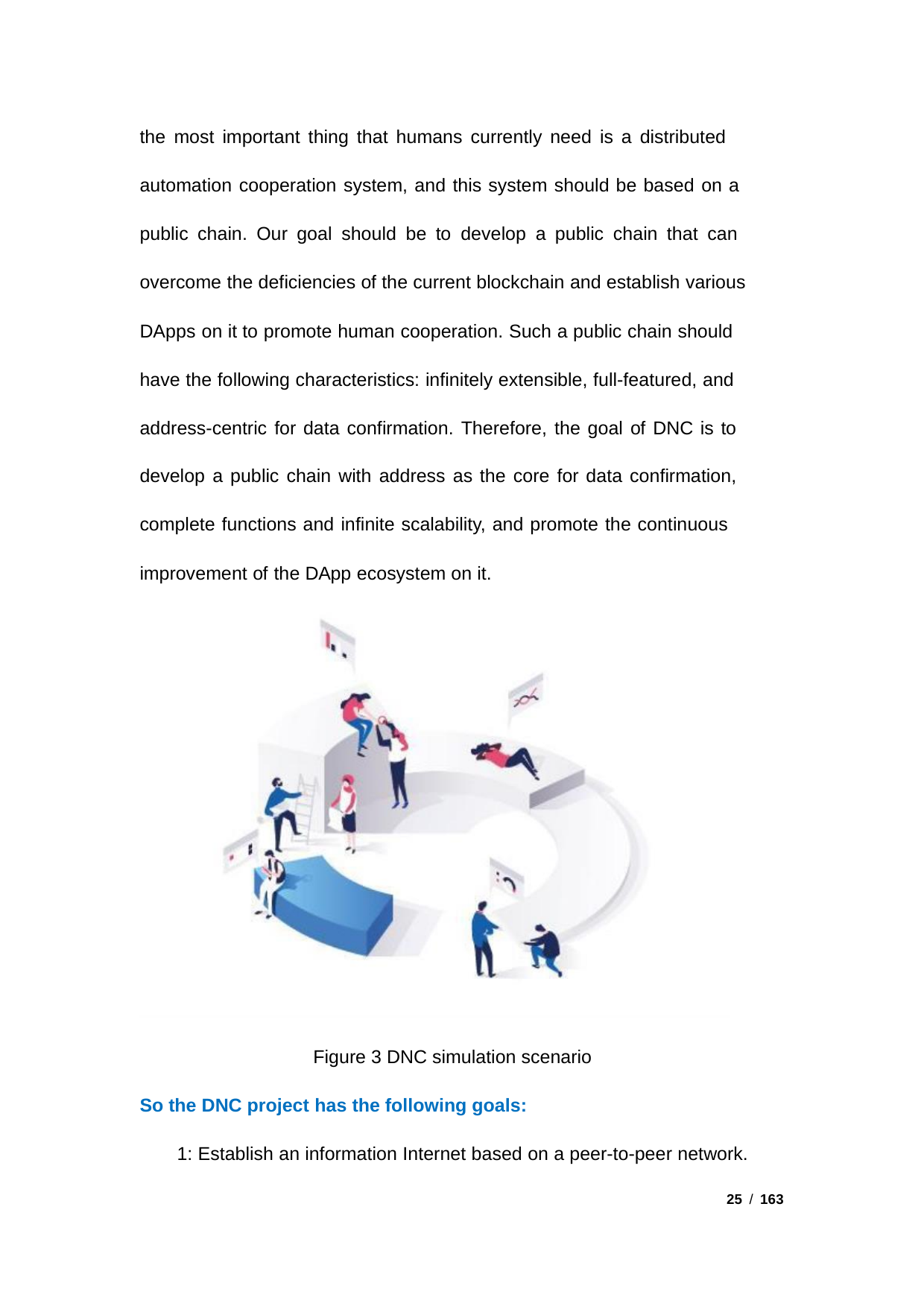

the most important thing that humans currently need is a distributed
automation cooperation system, and this system should be based on a
public chain. Our goal should be to develop a public chain that can
overcome the deficiencies of the current blockchain and establish various
DApps on it to promote human cooperation. Such a public chain should
have the following characteristics: infinitely extensible, full-featured, and
address-centric for data confirmation. Therefore, the goal of DNC is to
develop a public chain with address as the core for data confirmation,
complete functions and infinite scalability, and promote the continuous
improvement of the DApp ecosystem on it.

Figure 3 DNC simulation scenario
So the DNC project has the following goals:
1: Establish an information Internet based on a peer-to-peer network.
25 / 163